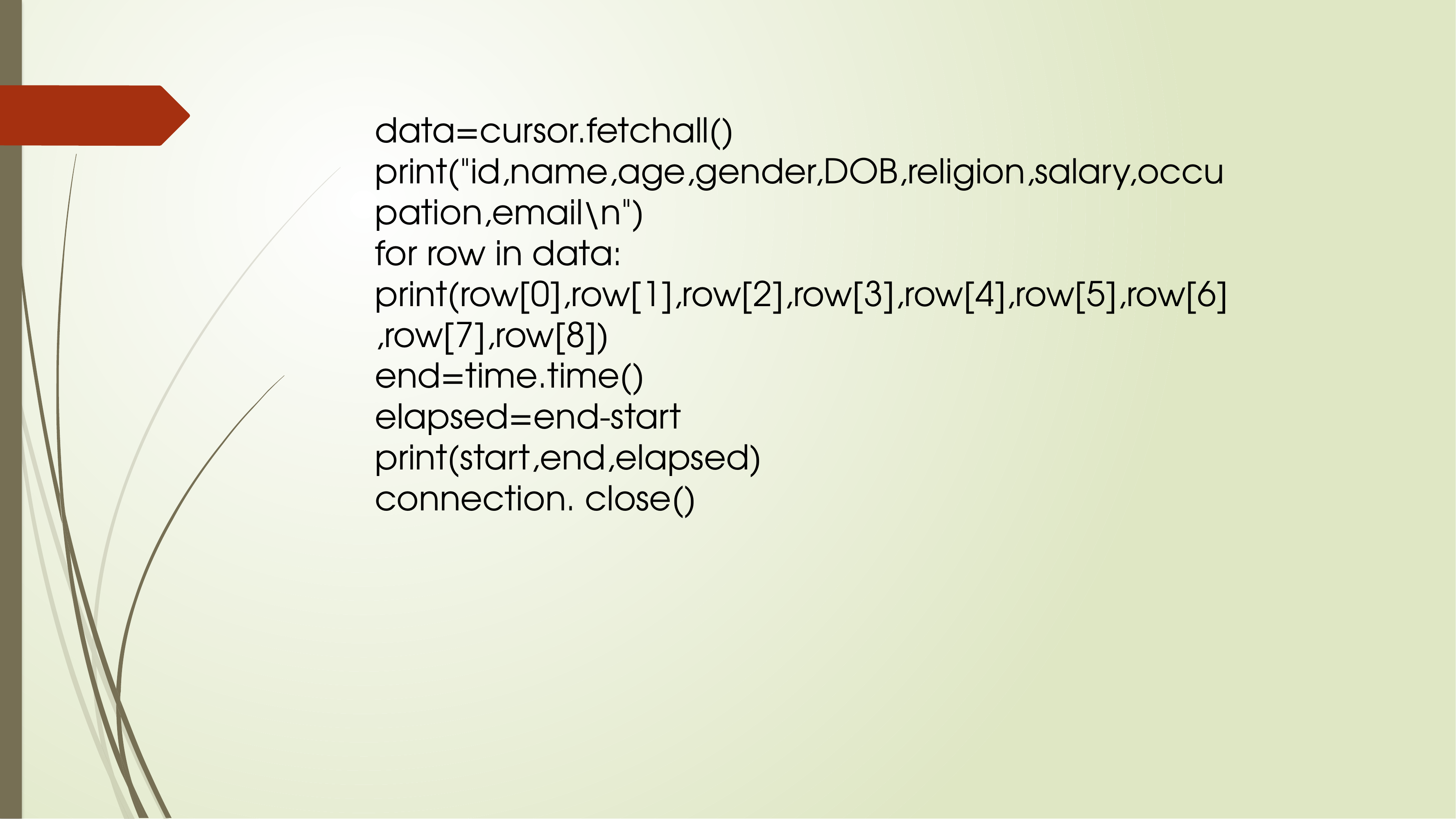

data=cursor.fetchall()
print("id,name,age,gender,DOB,religion,salary,occupation,email\n")
for row in data:    print(row[0],row[1],row[2],row[3],row[4],row[5],row[6],row[7],row[8])
end=time.time()
elapsed=end-start
print(start,end,elapsed)
connection. close()